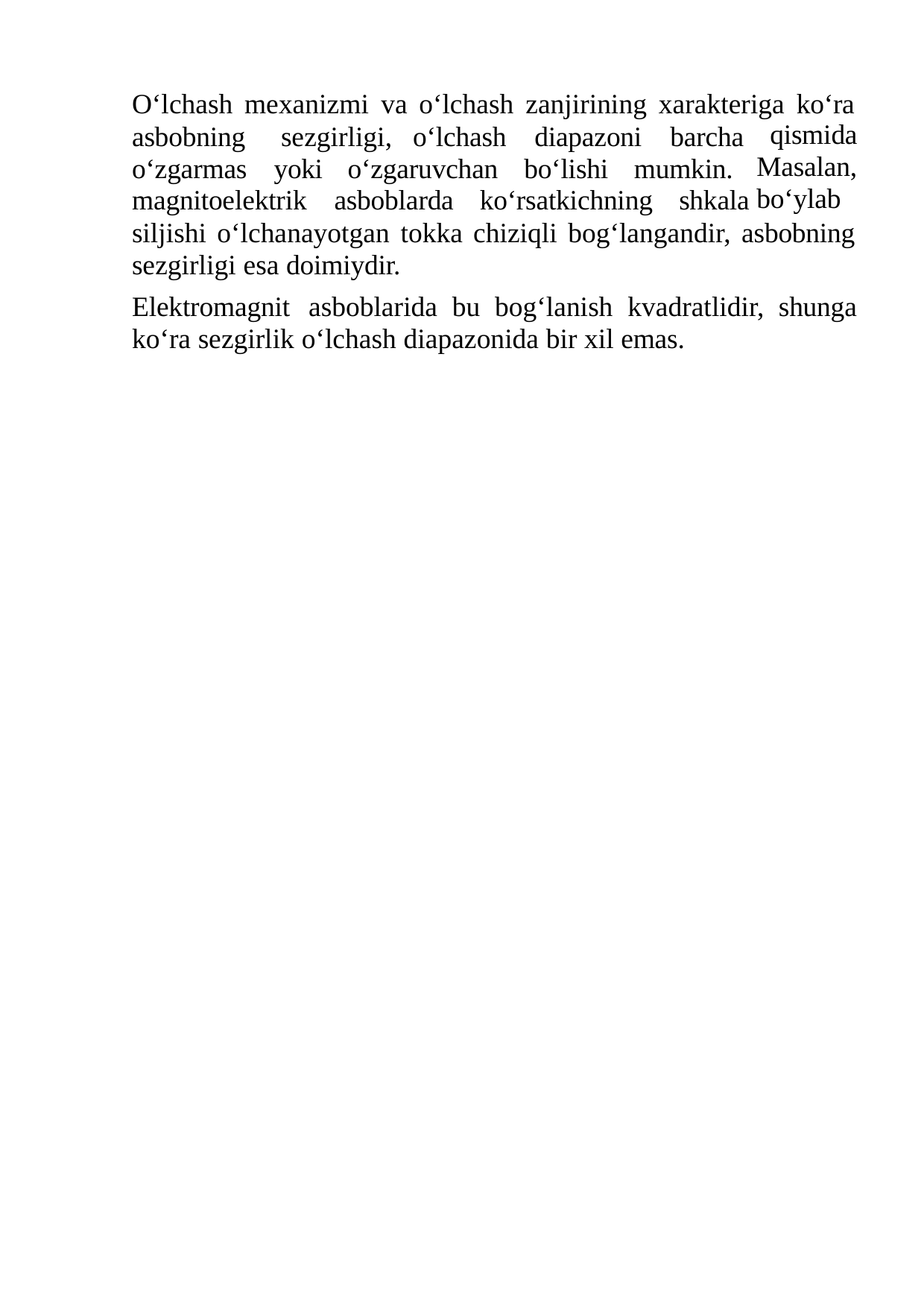

О‘lchash mexanizmi va о‘lchash zanjirining xarakteriga kо‘ra
asbobning	 sezgirligi,	о‘lchash		diapazoni	barcha о‘zgarmas	yoki	о‘zgaruvchan	bо‘lishi	mumkin.
qismida Masalan, bо‘ylab
magnitoelektrik	asboblarda	kо‘rsatkichning	shkala
siljishi о‘lchanayotgan tokka chiziqli bog‘langandir, asbobning sezgirligi esa doimiydir.
Elektromagnit	asboblarida bu bog‘lanish kvadratlidir, shunga kо‘ra sezgirlik о‘lchash diapazonida bir xil emas.